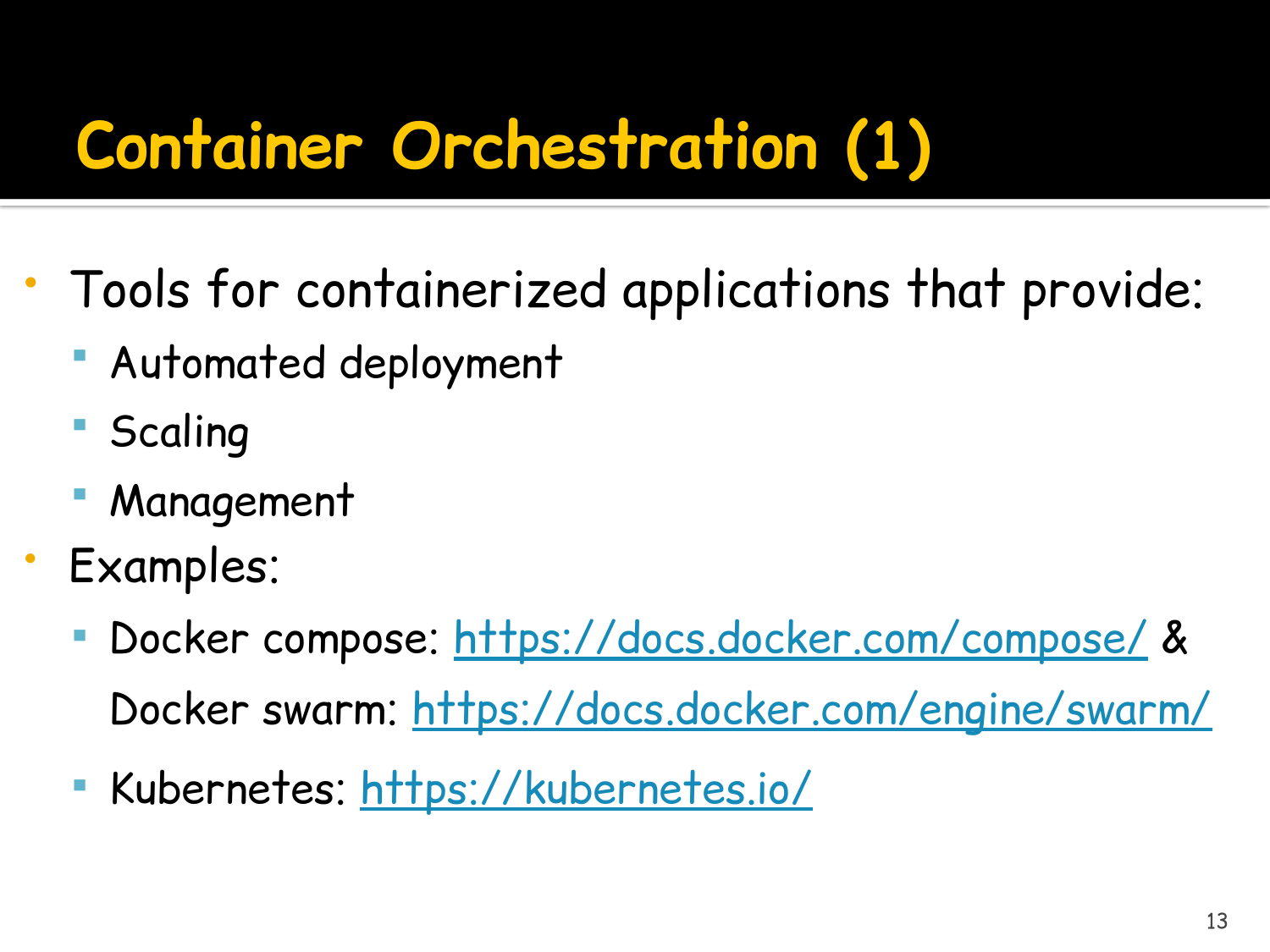

# Container Orchestration (1)
Tools for containerized applications that provide:
Automated deployment
Scaling
Management
Examples:
Docker compose: https://docs.docker.com/compose/ & Docker swarm: https://docs.docker.com/engine/swarm/
Kubernetes: https://kubernetes.io/
13